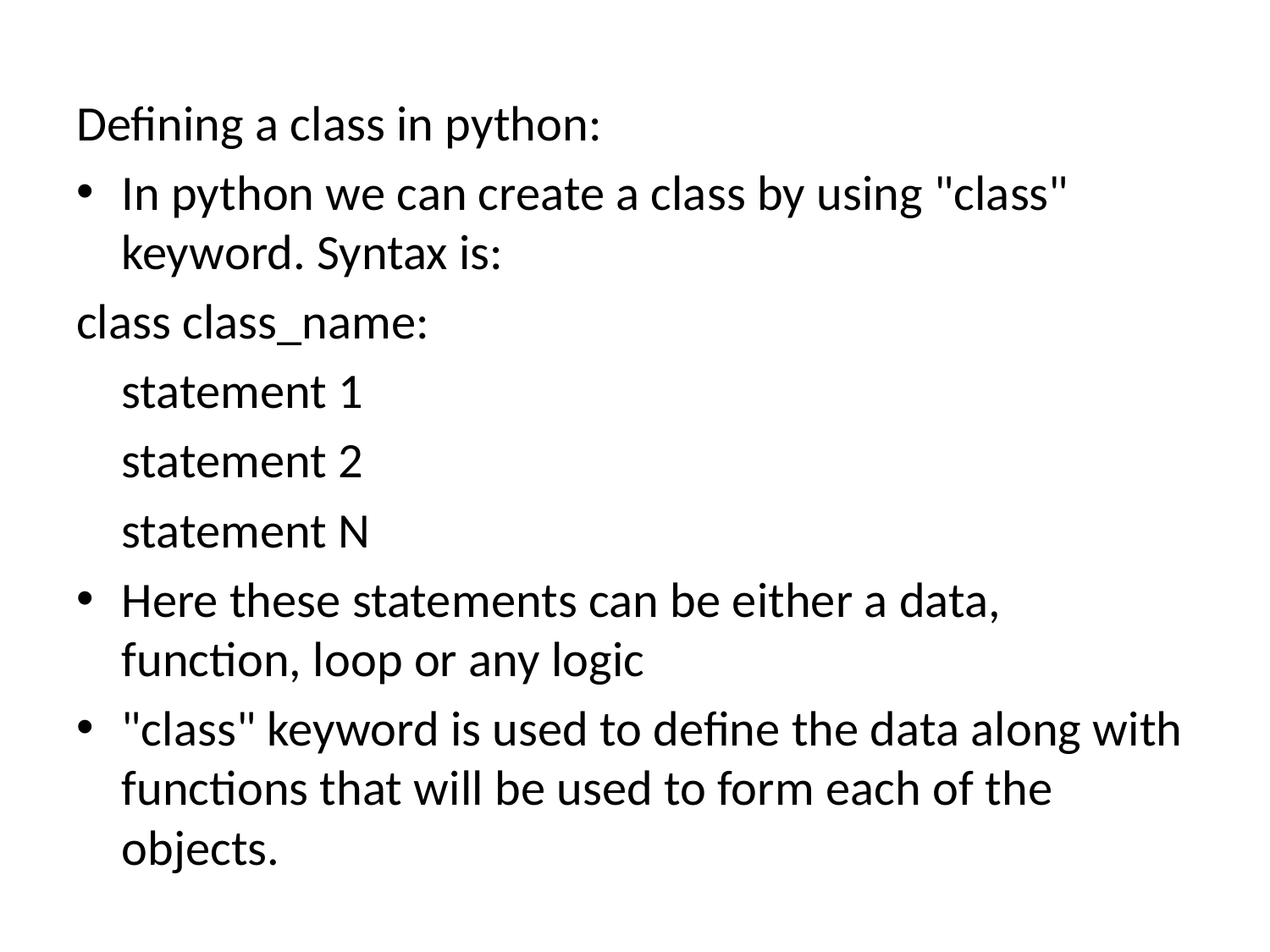

Defining a class in python:
In python we can create a class by using "class" keyword. Syntax is:
class class_name:
		statement 1
		statement 2
		statement N
Here these statements can be either a data, function, loop or any logic
"class" keyword is used to define the data along with functions that will be used to form each of the objects.